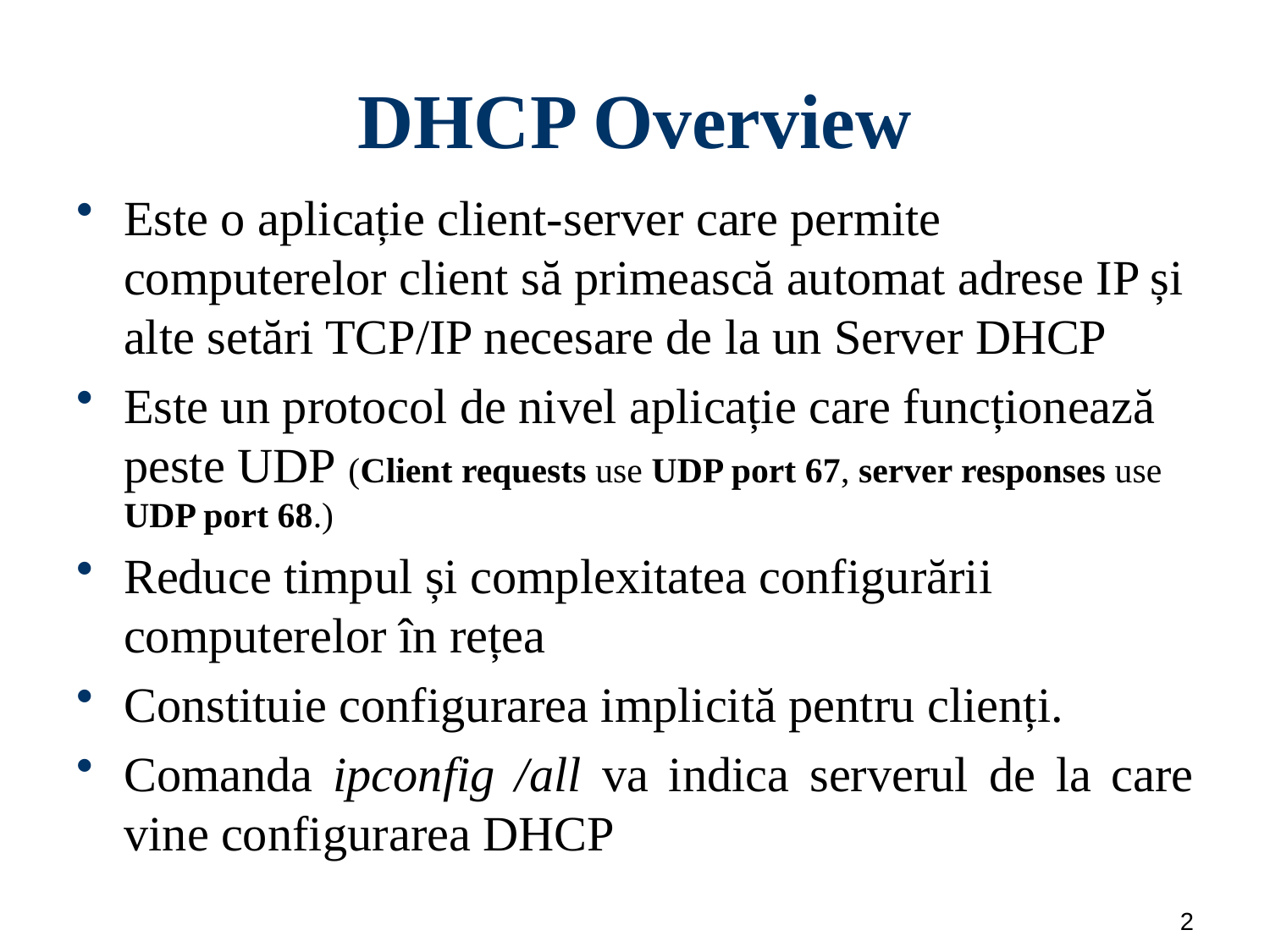

DHCP Overview
Este o aplicație client-server care permite computerelor client să primească automat adrese IP și alte setări TCP/IP necesare de la un Server DHCP
Este un protocol de nivel aplicație care funcționează peste UDP (Client requests use UDP port 67, server responses use UDP port 68.)
Reduce timpul și complexitatea configurării computerelor în rețea
Constituie configurarea implicită pentru clienți.
Comanda ipconfig /all va indica serverul de la care vine configurarea DHCP
2